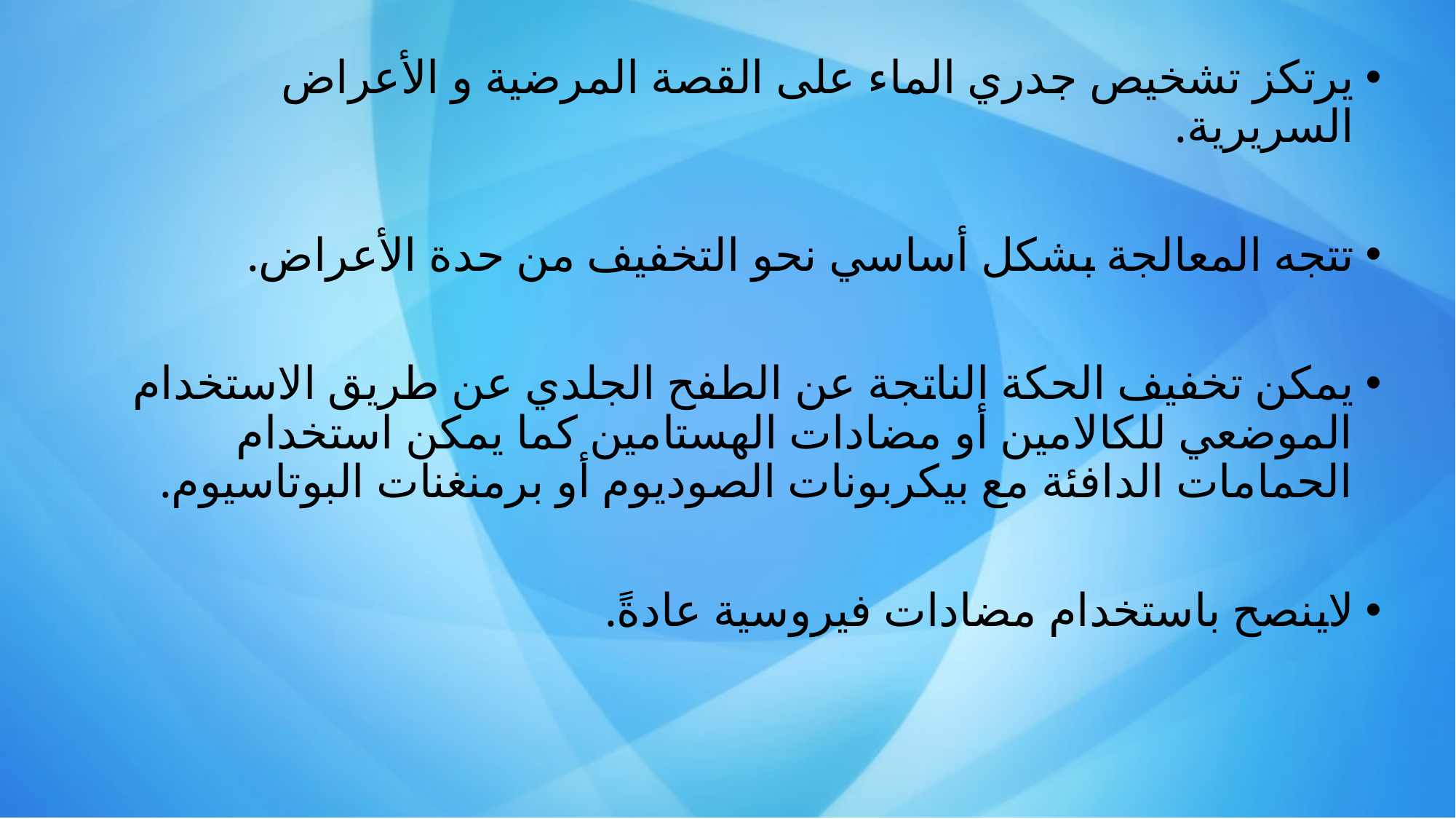

يرتكز تشخيص جدري الماء على القصة المرضية و الأعراض السريرية.

تتجه المعالجة بشكل أساسي نحو التخفيف من حدة الأعراض.

يمكن تخفيف الحكة الناتجة عن الطفح الجلدي عن طريق الاستخدام الموضعي للكالامين أو مضادات الهستامين كما يمكن استخدام الحمامات الدافئة مع بيكربونات الصوديوم أو برمنغنات البوتاسيوم.

لاينصح باستخدام مضادات فيروسية عادةً.